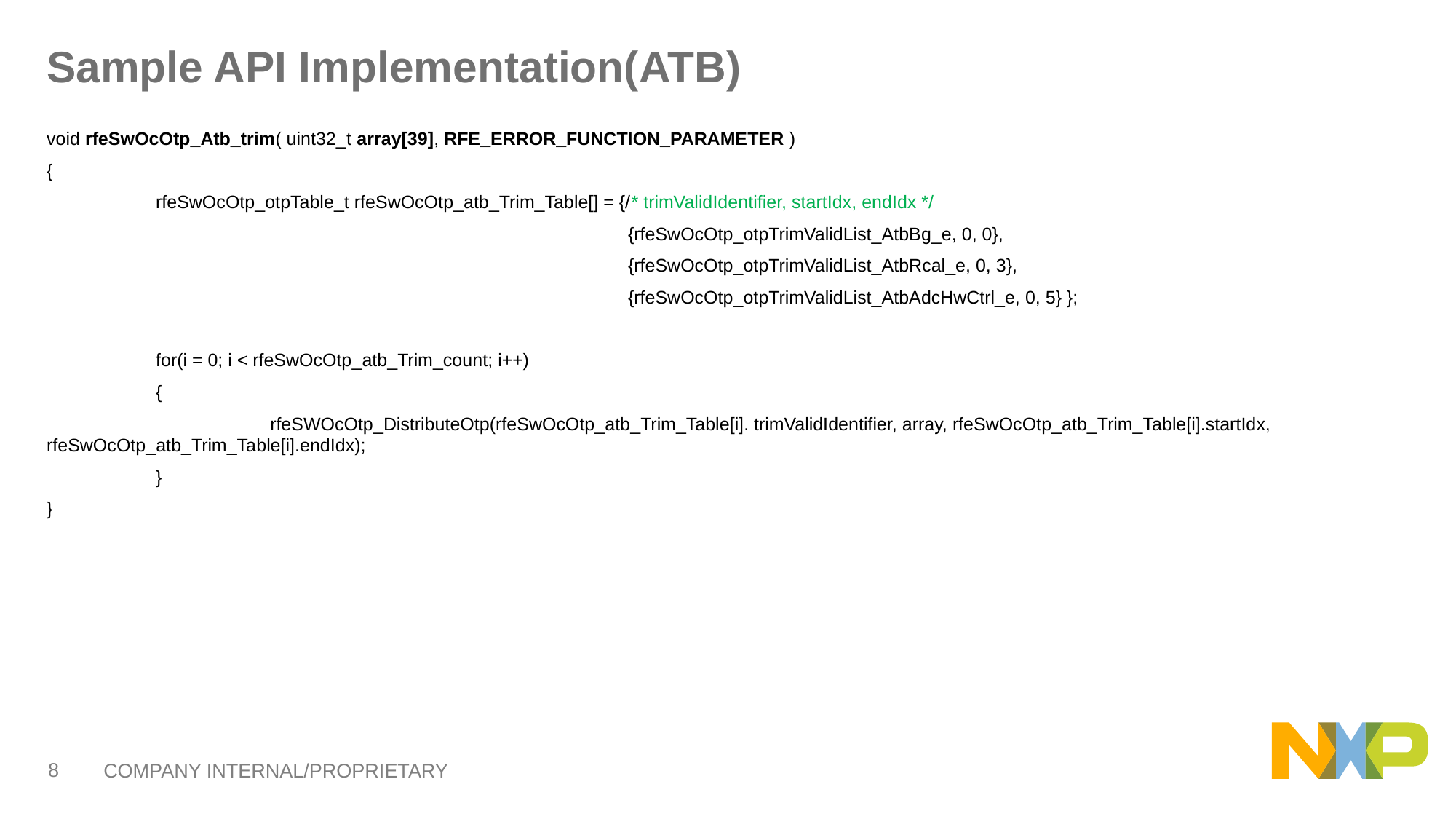

# Sample API Implementation(ATB)
void rfeSwOcOtp_Atb_trim( uint32_t array[39], RFE_ERROR_FUNCTION_PARAMETER )
{
	rfeSwOcOtp_otpTable_t rfeSwOcOtp_atb_Trim_Table[] = {/* trimValidIdentifier, startIdx, endIdx */
 					       {rfeSwOcOtp_otpTrimValidList_AtbBg_e, 0, 0},
					       {rfeSwOcOtp_otpTrimValidList_AtbRcal_e, 0, 3},
					       {rfeSwOcOtp_otpTrimValidList_AtbAdcHwCtrl_e, 0, 5} };

	for(i = 0; i < rfeSwOcOtp_atb_Trim_count; i++)
	{
		 rfeSWOcOtp_DistributeOtp(rfeSwOcOtp_atb_Trim_Table[i]. trimValidIdentifier, array, rfeSwOcOtp_atb_Trim_Table[i].startIdx, rfeSwOcOtp_atb_Trim_Table[i].endIdx);
	}
}